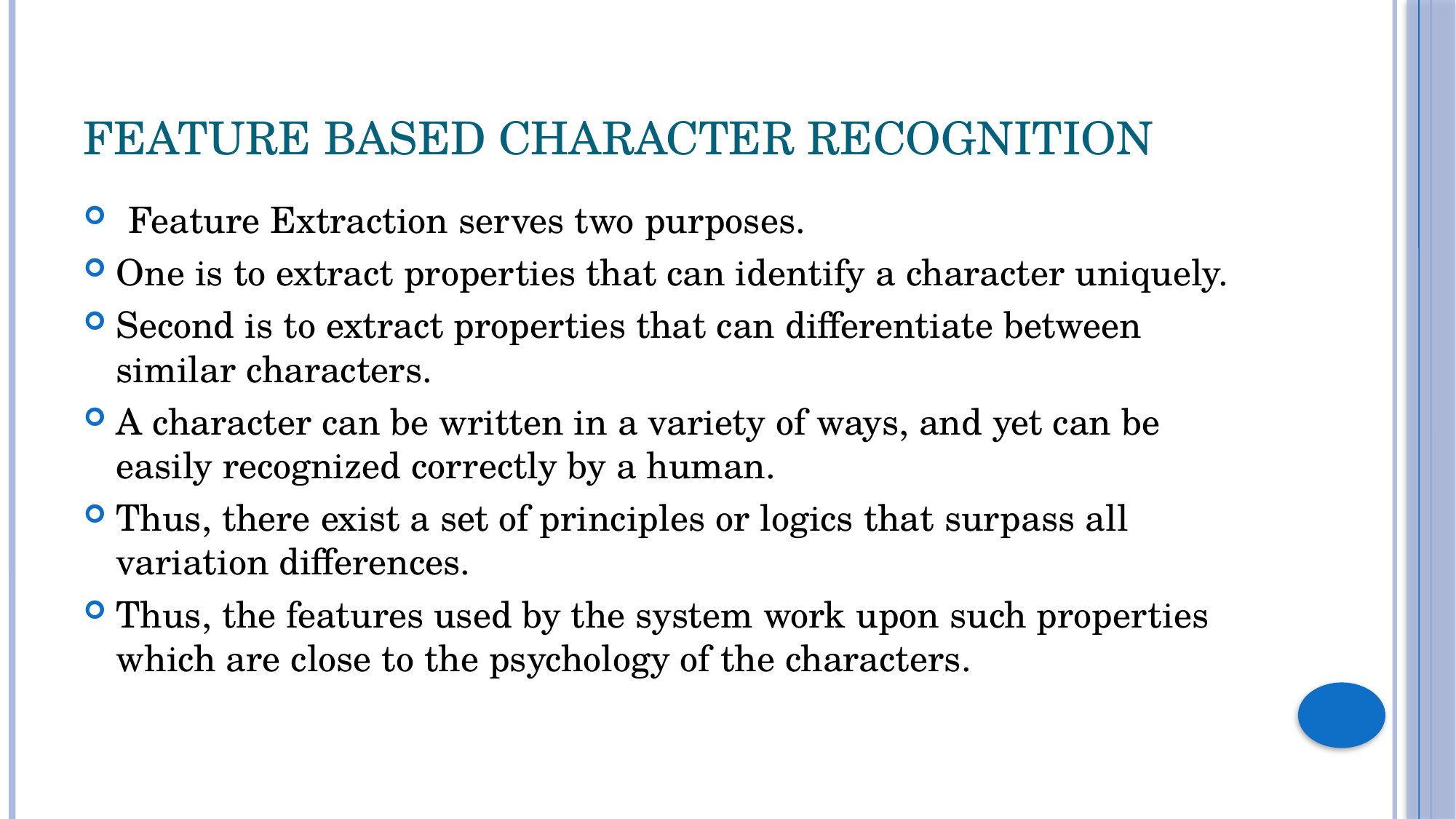

# Feature based character recognition
 Feature Extraction serves two purposes.
One is to extract properties that can identify a character uniquely.
Second is to extract properties that can differentiate between similar characters.
A character can be written in a variety of ways, and yet can be easily recognized correctly by a human.
Thus, there exist a set of principles or logics that surpass all variation differences.
Thus, the features used by the system work upon such properties which are close to the psychology of the characters.